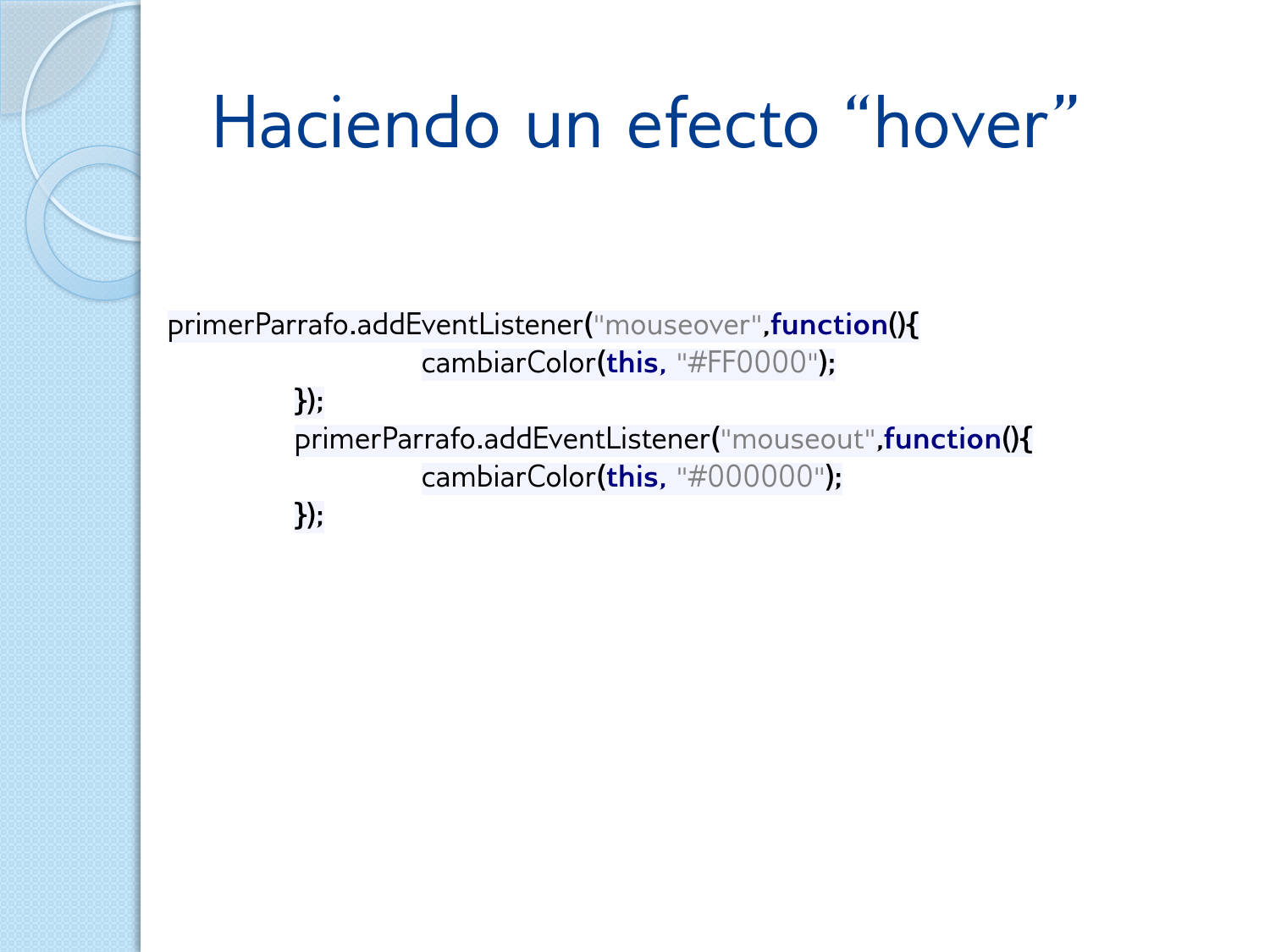

# Haciendo un efecto “hover”
primerParrafo.addEventListener("mouseover",function(){
		cambiarColor(this, "#FF0000");
	});
	primerParrafo.addEventListener("mouseout",function(){
		cambiarColor(this, "#000000");
	});